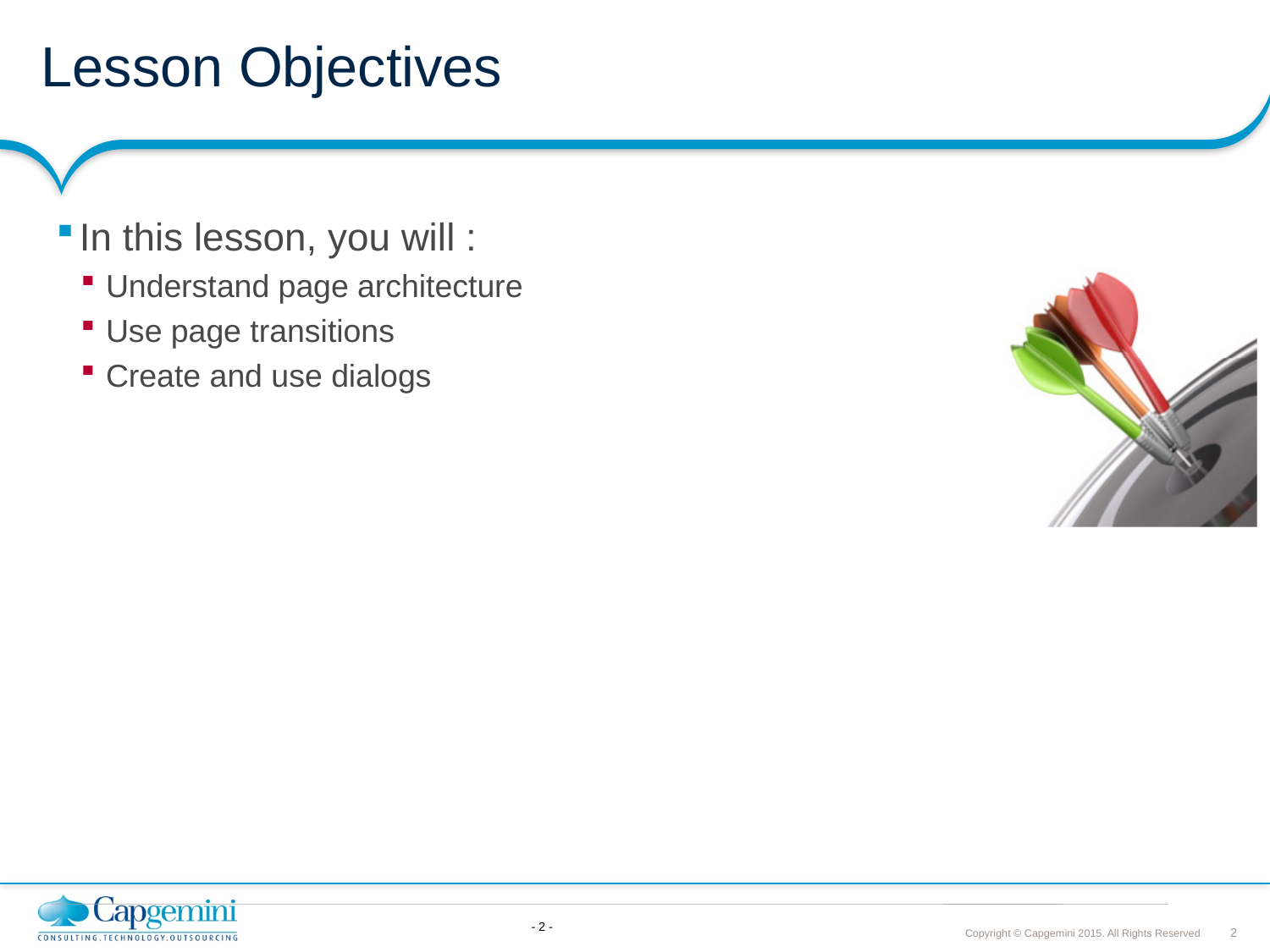

# Lesson Objectives
In this lesson, you will :
Understand page architecture
Use page transitions
Create and use dialogs